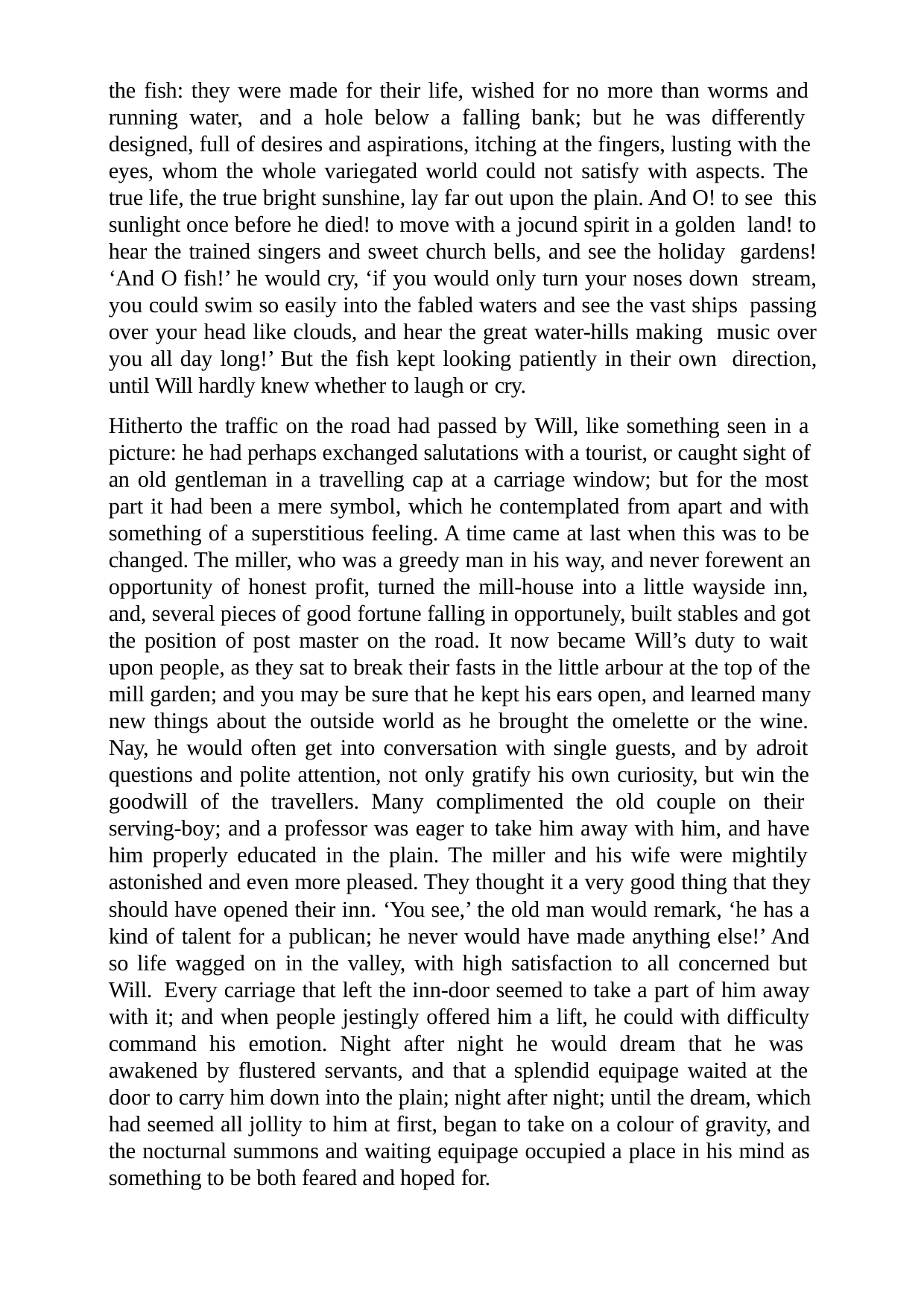

the fish: they were made for their life, wished for no more than worms and  running water, and a hole below a falling bank; but he was differently  designed, full of desires and aspirations, itching at the fingers, lusting with the  eyes, whom the whole variegated world could not satisfy with aspects. The  true life, the true bright sunshine, lay far out upon the plain. And O! to see  this sunlight once before he died! to move with a jocund spirit in a golden  land! to hear the trained singers and sweet church bells, and see the holiday  gardens! ‘And O fish!’ he would cry, ‘if you would only turn your noses down  stream, you could swim so easily into the fabled waters and see the vast ships  passing over your head like clouds, and hear the great water-hills making  music over you all day long!’ But the fish kept looking patiently in their own  direction, until Will hardly knew whether to laugh or cry.
Hitherto the traffic on the road had passed by Will, like something seen in a  picture: he had perhaps exchanged salutations with a tourist, or caught sight of  an old gentleman in a travelling cap at a carriage window; but for the most  part it had been a mere symbol, which he contemplated from apart and with  something of a superstitious feeling. A time came at last when this was to be  changed. The miller, who was a greedy man in his way, and never forewent an  opportunity of honest profit, turned the mill-house into a little wayside inn,  and, several pieces of good fortune falling in opportunely, built stables and got  the position of post master on the road. It now became Will’s duty to wait  upon people, as they sat to break their fasts in the little arbour at the top of the  mill garden; and you may be sure that he kept his ears open, and learned many  new things about the outside world as he brought the omelette or the wine.  Nay, he would often get into conversation with single guests, and by adroit  questions and polite attention, not only gratify his own curiosity, but win the  goodwill of the travellers. Many complimented the old couple on their  serving-boy; and a professor was eager to take him away with him, and have  him properly educated in the plain. The miller and his wife were mightily  astonished and even more pleased. They thought it a very good thing that they  should have opened their inn. ‘You see,’ the old man would remark, ‘he has a  kind of talent for a publican; he never would have made anything else!’ And  so life wagged on in the valley, with high satisfaction to all concerned but  Will. Every carriage that left the inn-door seemed to take a part of him away  with it; and when people jestingly offered him a lift, he could with difficulty  command his emotion. Night after night he would dream that he was  awakened by flustered servants, and that a splendid equipage waited at the  door to carry him down into the plain; night after night; until the dream, which  had seemed all jollity to him at first, began to take on a colour of gravity, and  the nocturnal summons and waiting equipage occupied a place in his mind as  something to be both feared and hoped for.